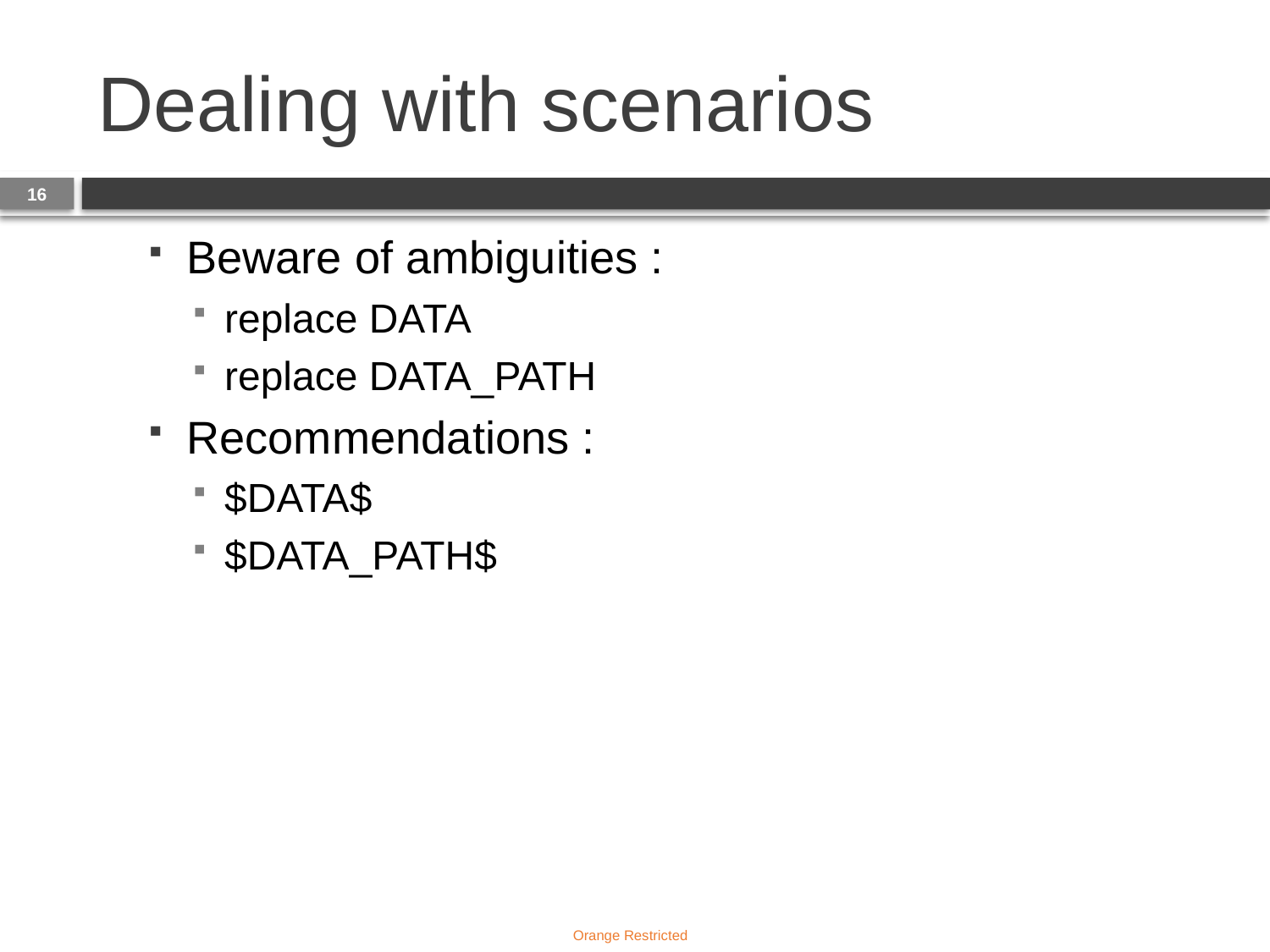

# Dealing with scenarios
16
Beware of ambiguities :
replace DATA
replace DATA_PATH
Recommendations :
$DATA$
$DATA_PATH$